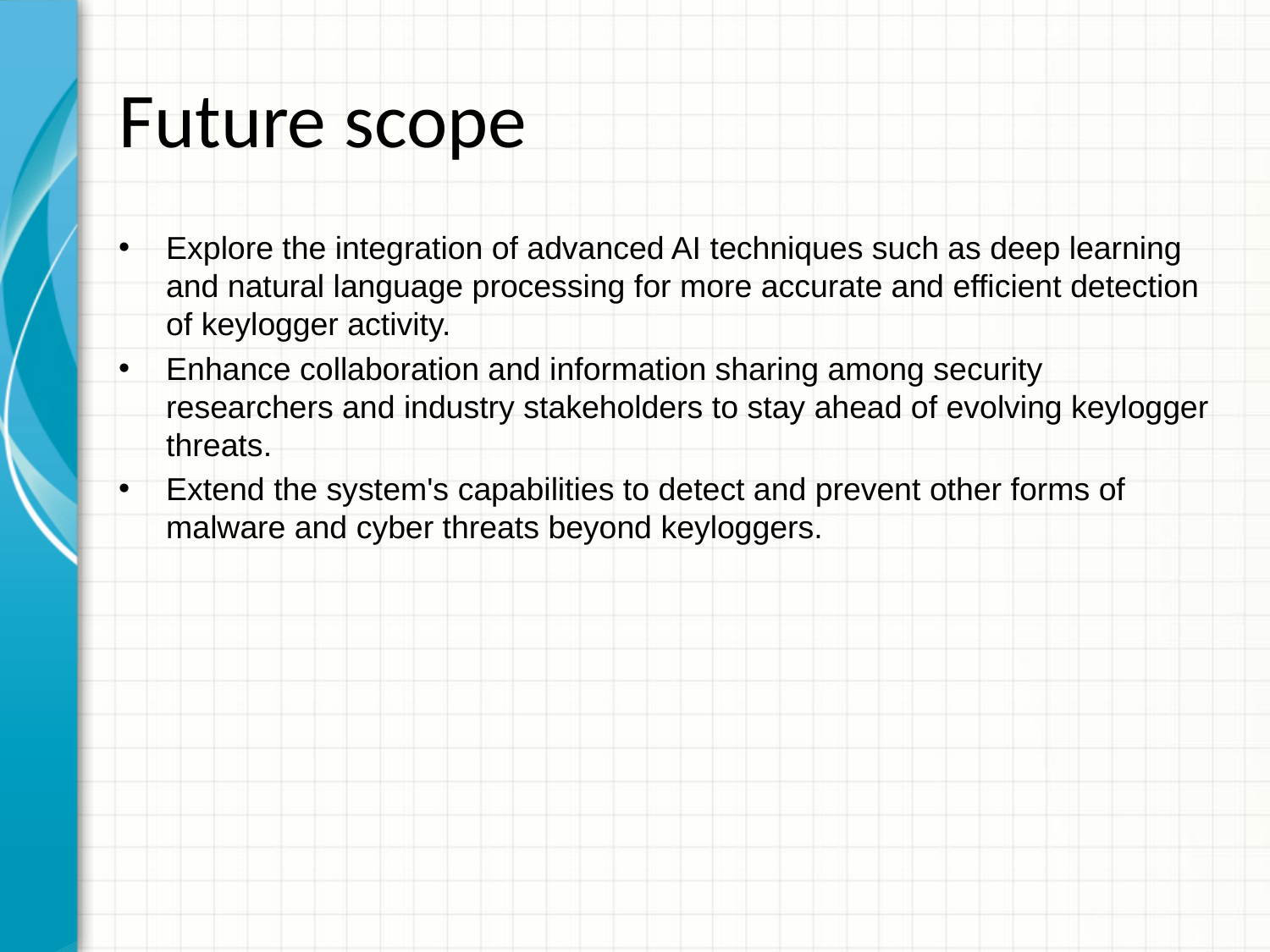

# Future scope
Explore the integration of advanced AI techniques such as deep learning and natural language processing for more accurate and efficient detection of keylogger activity.
Enhance collaboration and information sharing among security researchers and industry stakeholders to stay ahead of evolving keylogger threats.
Extend the system's capabilities to detect and prevent other forms of malware and cyber threats beyond keyloggers.